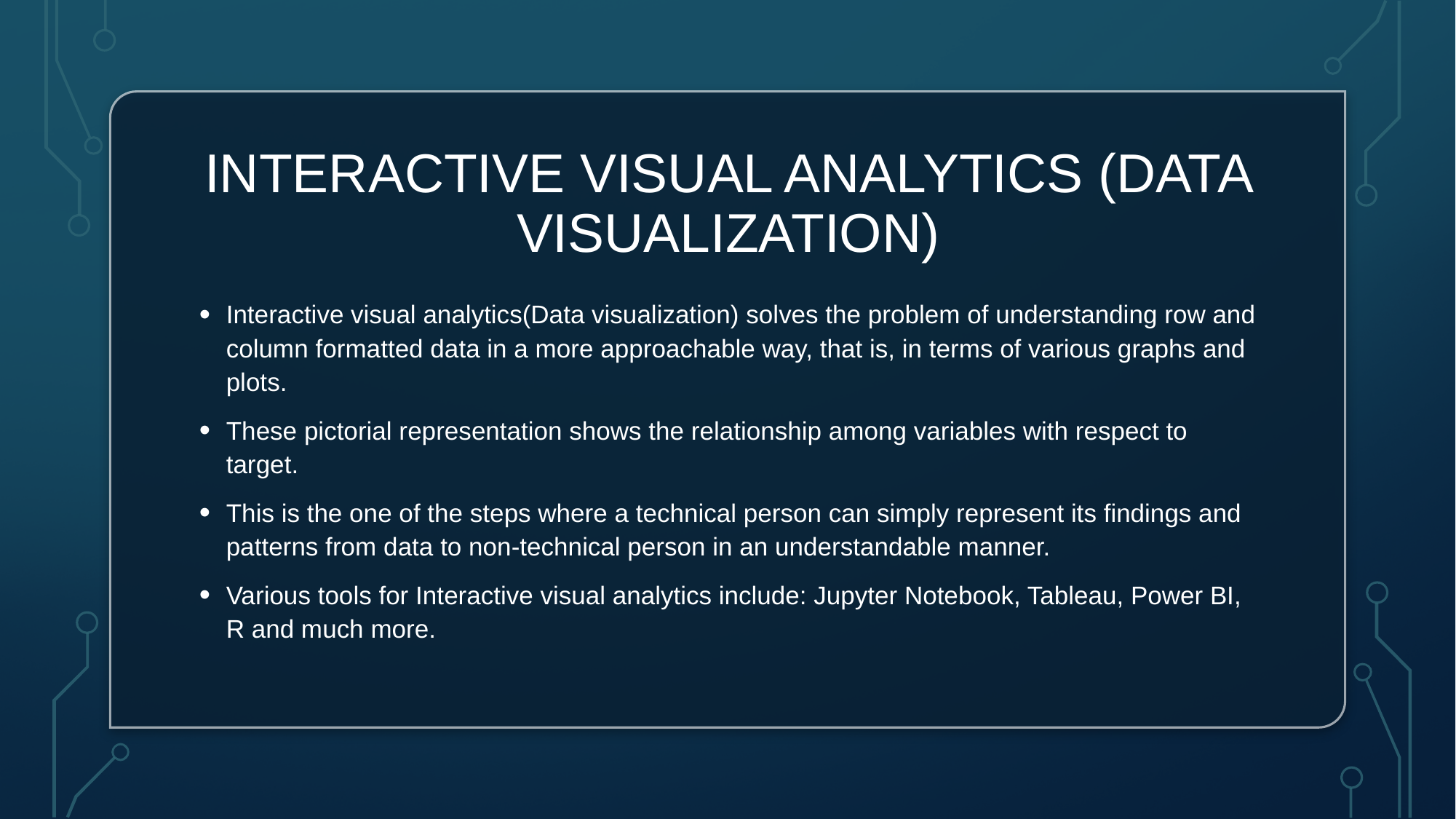

# Interactive visual analytics (data visualization)
Interactive visual analytics(Data visualization) solves the problem of understanding row and column formatted data in a more approachable way, that is, in terms of various graphs and plots.
These pictorial representation shows the relationship among variables with respect to target.
This is the one of the steps where a technical person can simply represent its findings and patterns from data to non-technical person in an understandable manner.
Various tools for Interactive visual analytics include: Jupyter Notebook, Tableau, Power BI, R and much more.